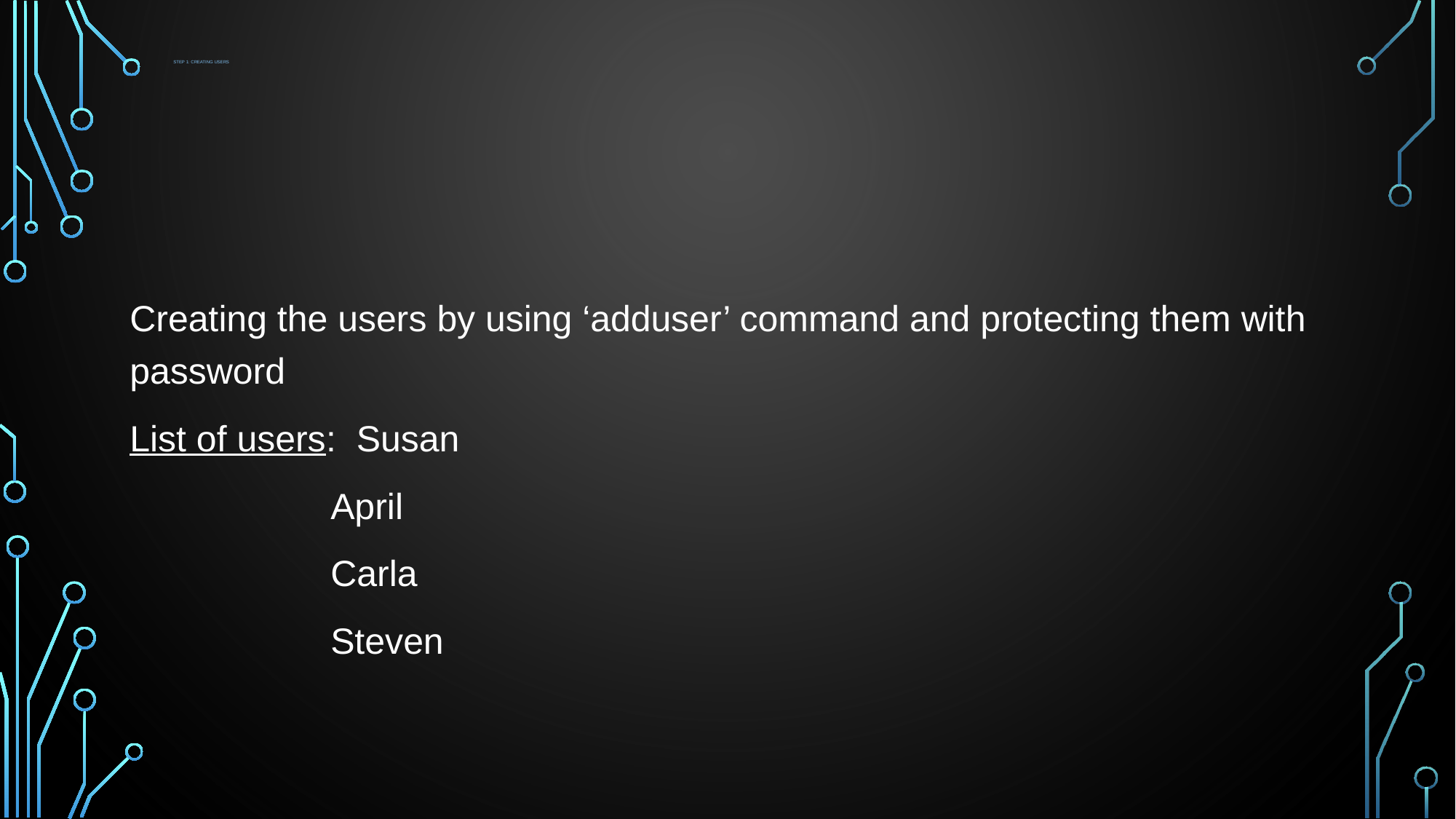

# STEP 1: Creating users

Creating the users by using ‘adduser’ command and protecting them with password
List of users:  Susan
	         April
	         Carla
	         Steven